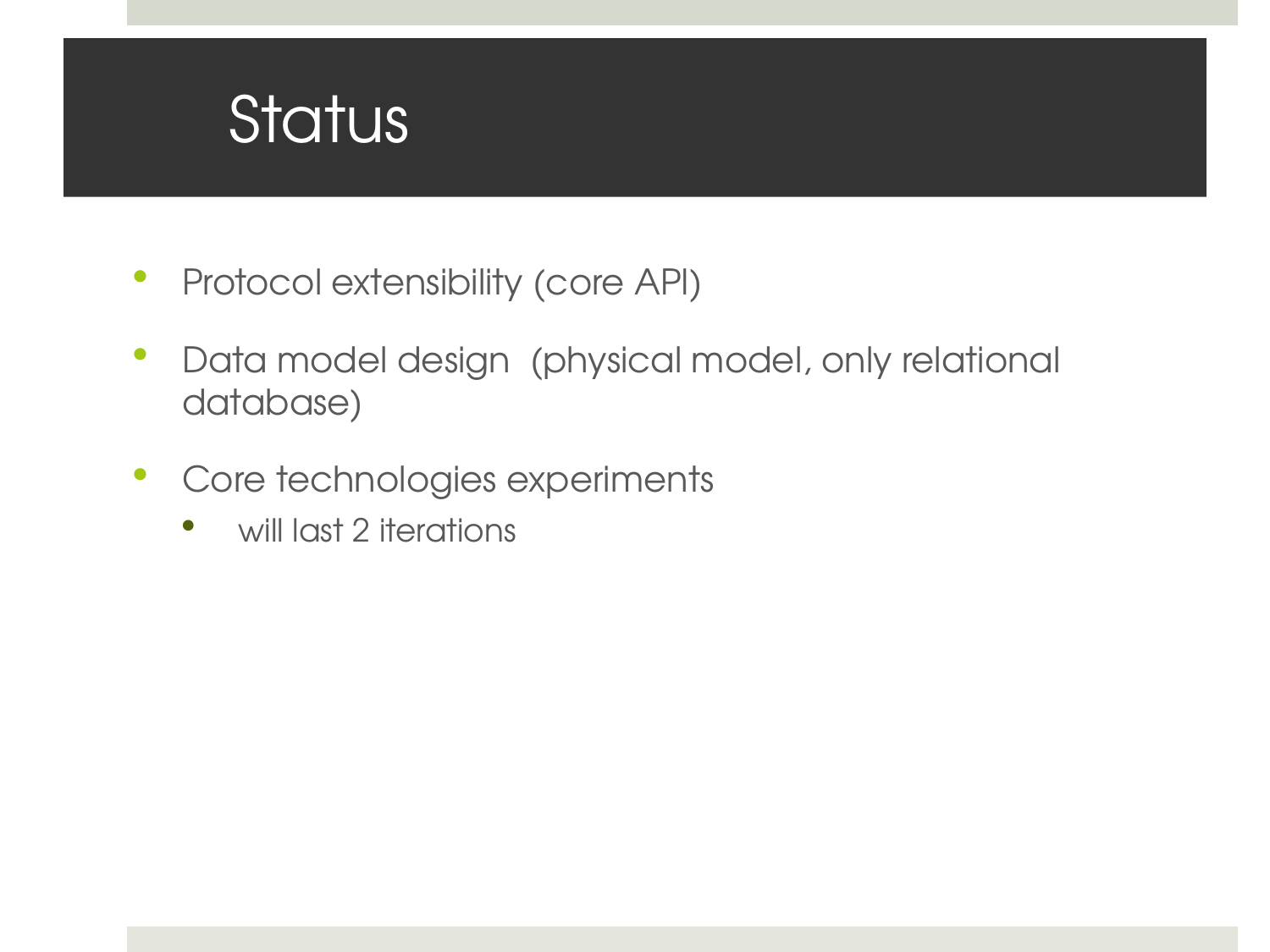

# Status
Protocol extensibility (core API)
Data model design  (physical model, only relational database)
Core technologies experiments
 will last 2 iterations